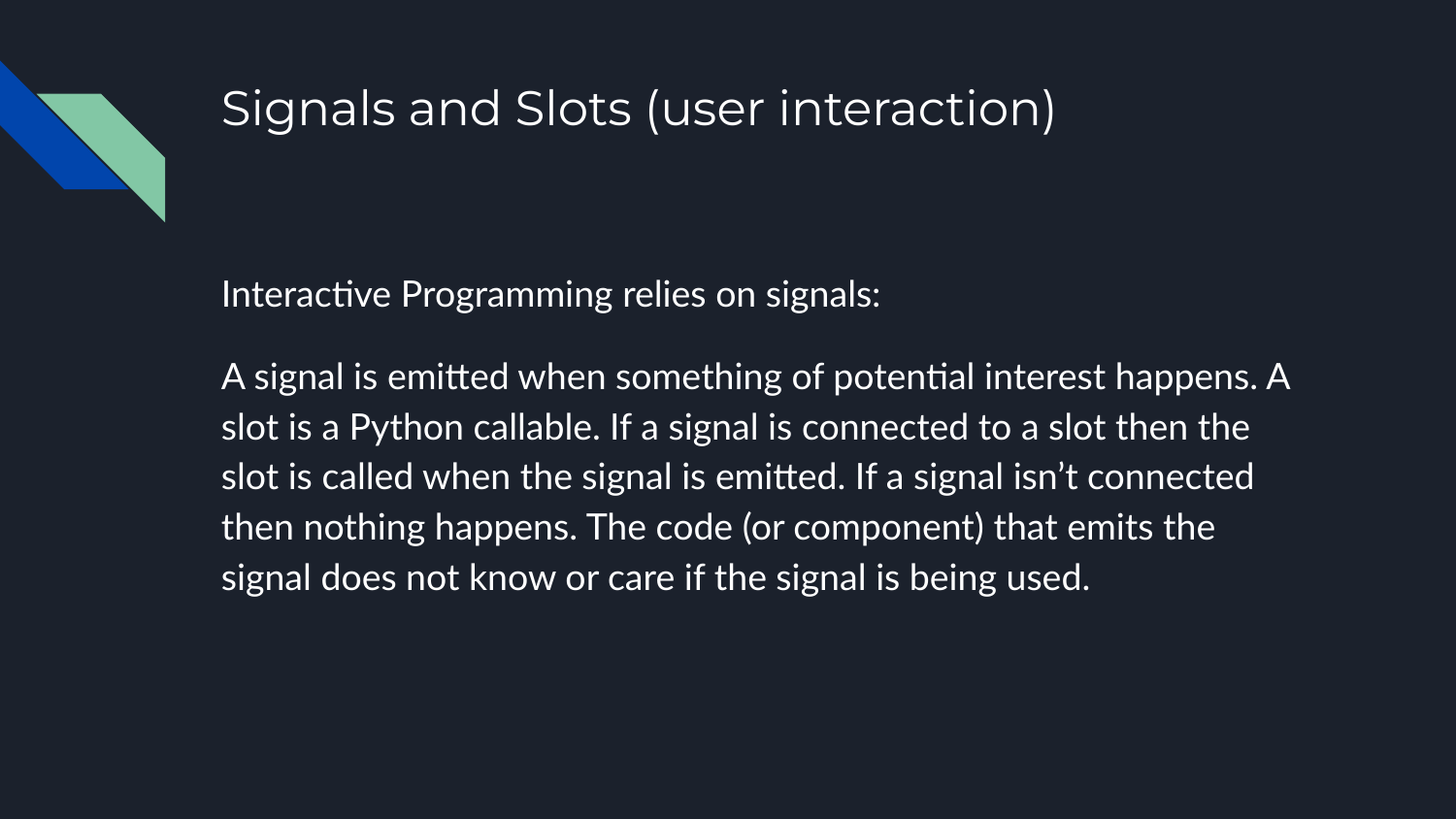

# Signals and Slots (user interaction)
Interactive Programming relies on signals:
A signal is emitted when something of potential interest happens. A slot is a Python callable. If a signal is connected to a slot then the slot is called when the signal is emitted. If a signal isn’t connected then nothing happens. The code (or component) that emits the signal does not know or care if the signal is being used.